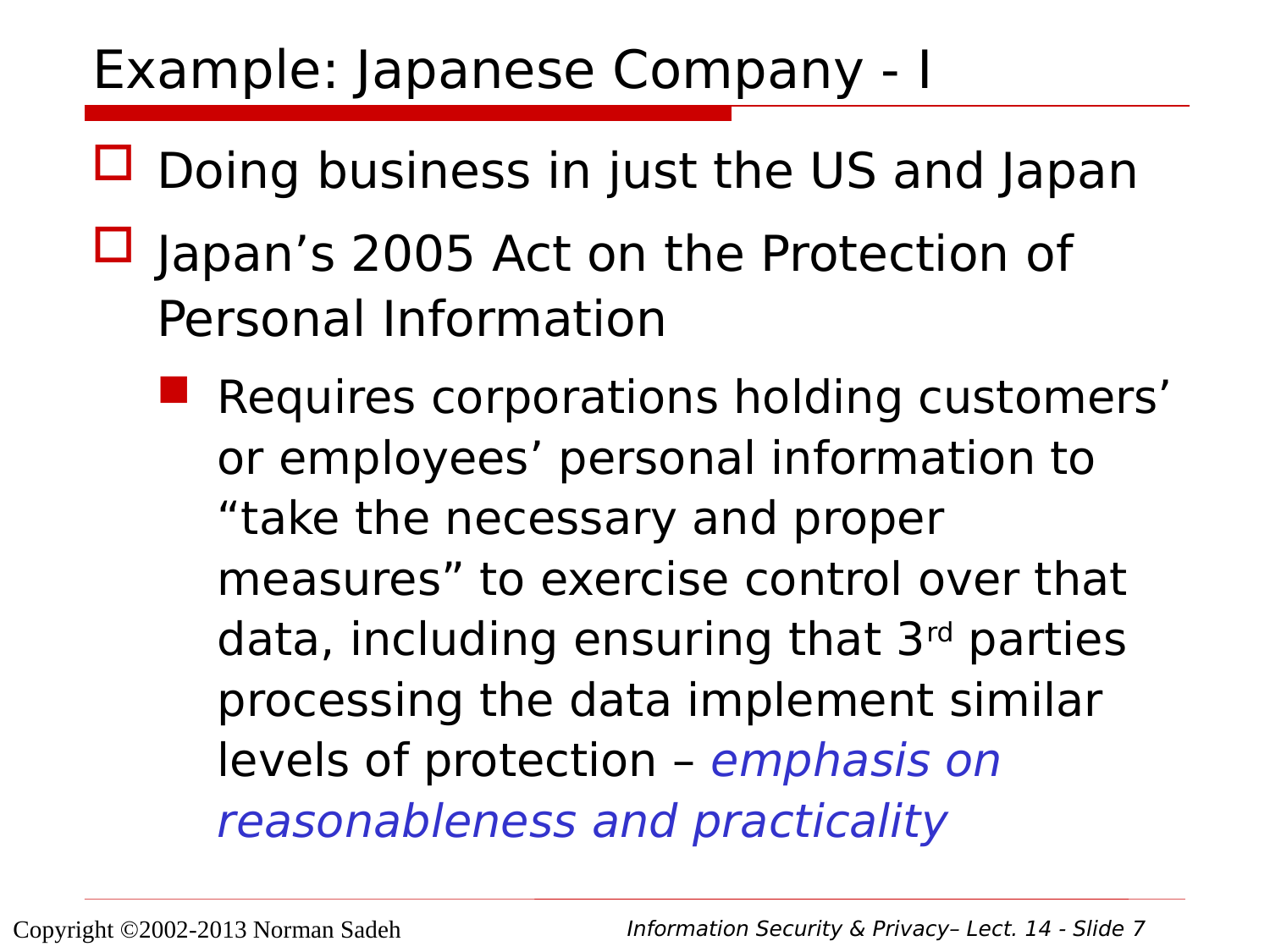

# Example: Japanese Company - I
Doing business in just the US and Japan
Japan’s 2005 Act on the Protection of Personal Information
Requires corporations holding customers’ or employees’ personal information to “take the necessary and proper measures” to exercise control over that data, including ensuring that 3rd parties processing the data implement similar levels of protection – emphasis on reasonableness and practicality